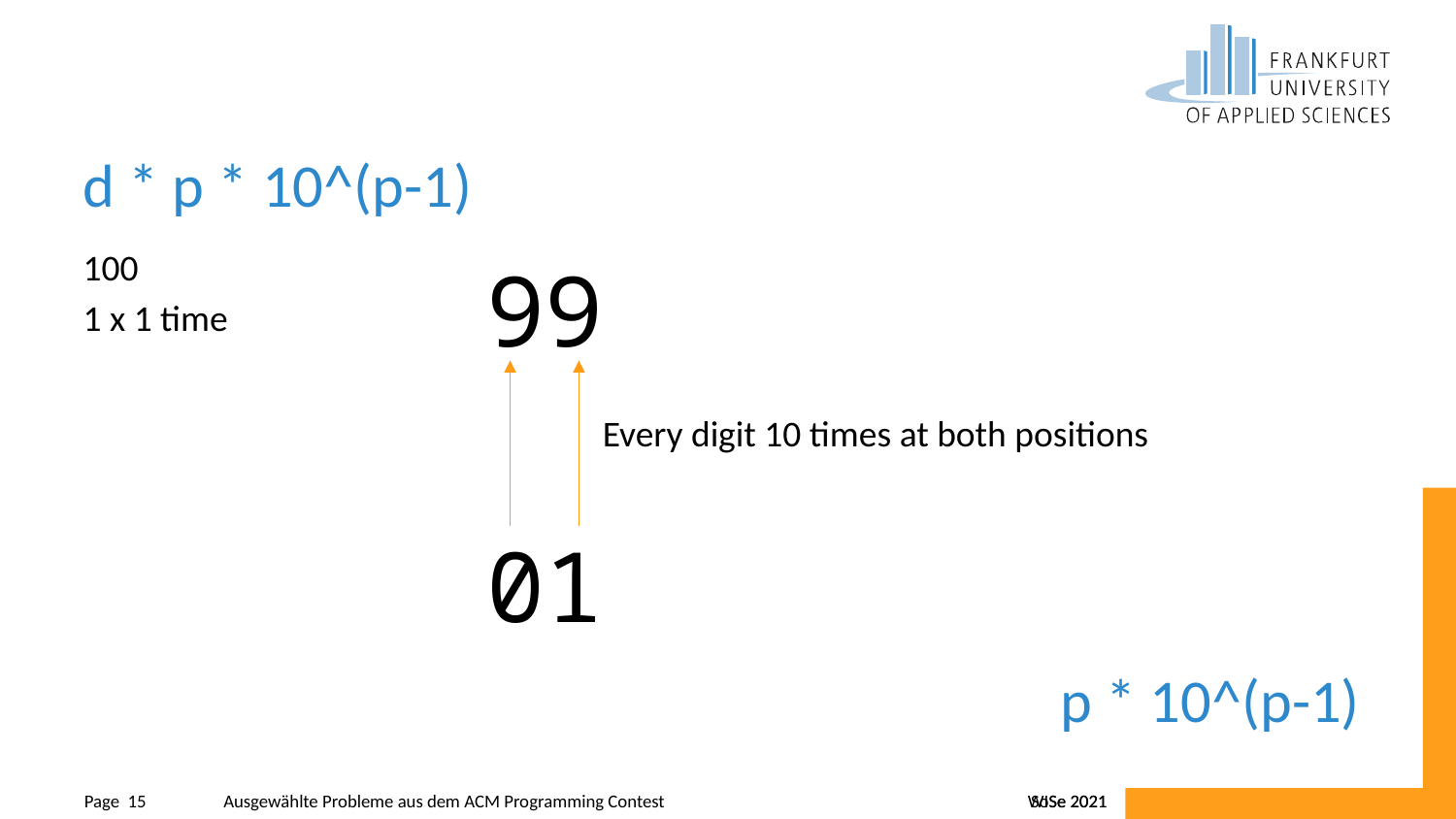

# d * p * 10^(p-1)
100
1 x 1 time

99

Every digit 10 times at both positions
01

p * 10^(p-1)
SoSe 2021
WISe 2021
Page  15
Ausgewählte Probleme aus dem ACM Programming Contest